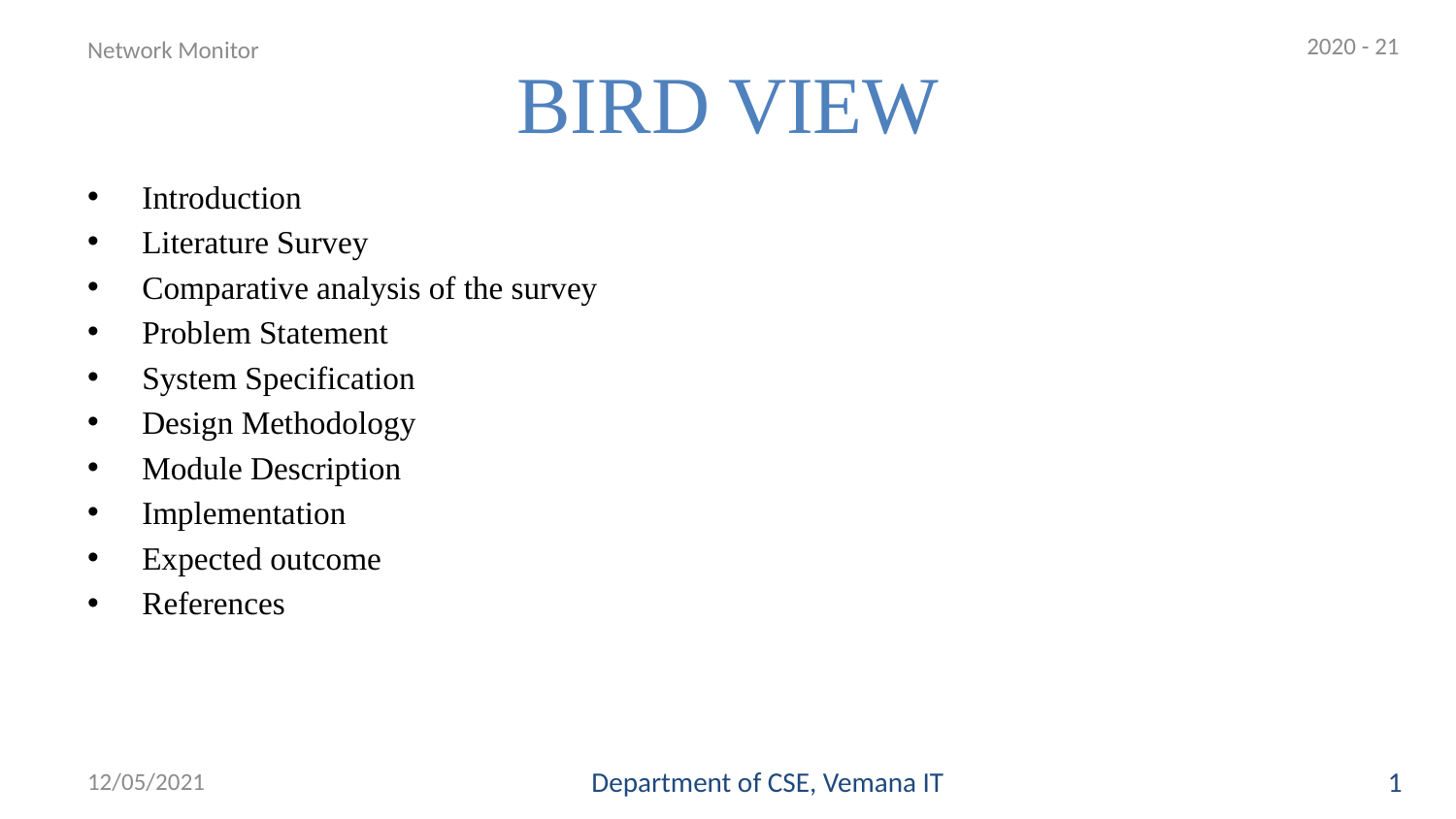

2020 - 21
# BIRD VIEW
Network Monitor
Introduction
Literature Survey
Comparative analysis of the survey
Problem Statement
System Specification
Design Methodology
Module Description
Implementation
Expected outcome
References
12/05/2021
Department of CSE, Vemana IT
1